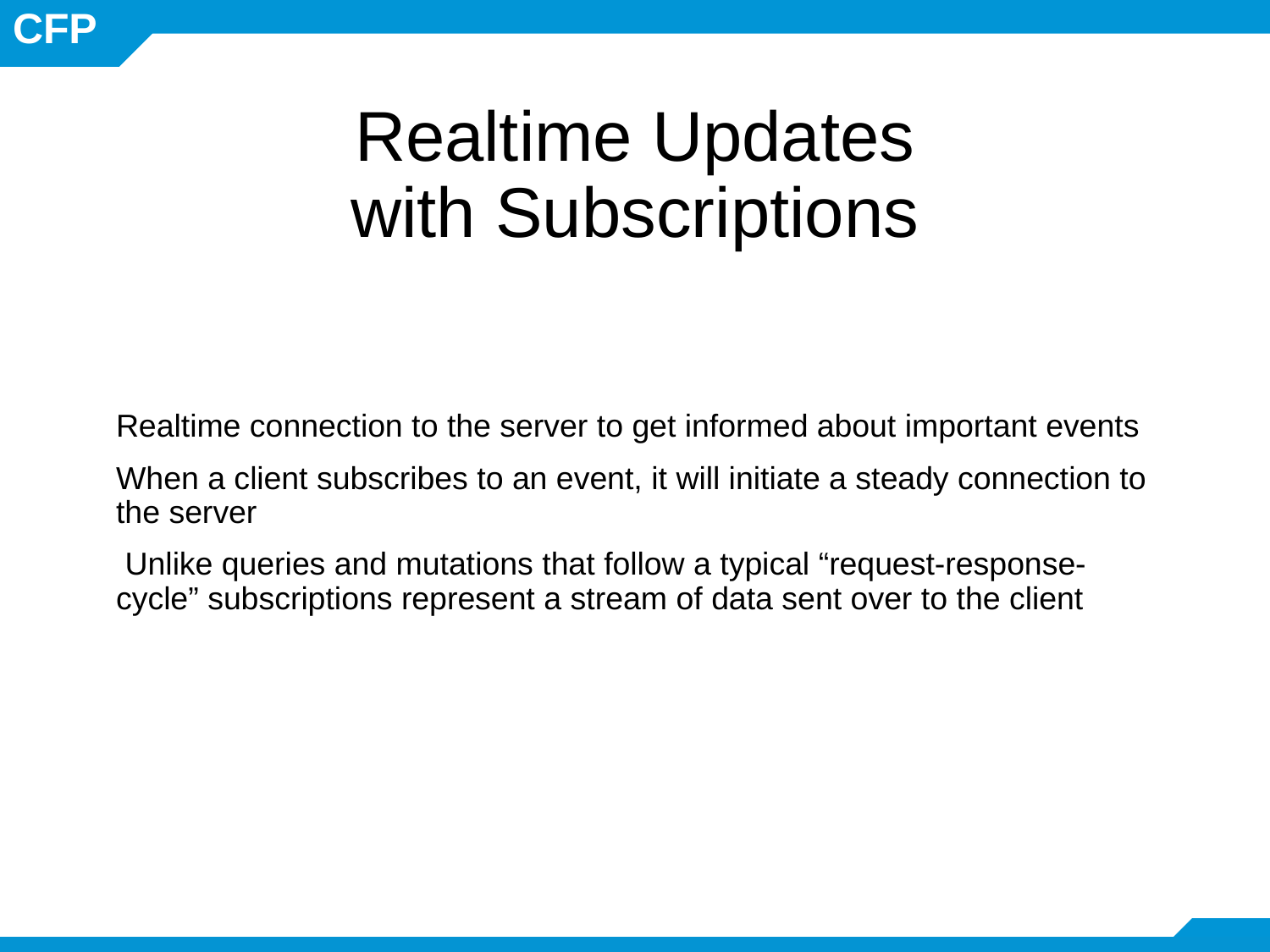

Realtime Updates with Subscriptions
Realtime connection to the server to get informed about important events
When a client subscribes to an event, it will initiate a steady connection to the server
 Unlike queries and mutations that follow a typical “request-response-cycle” subscriptions represent a stream of data sent over to the client